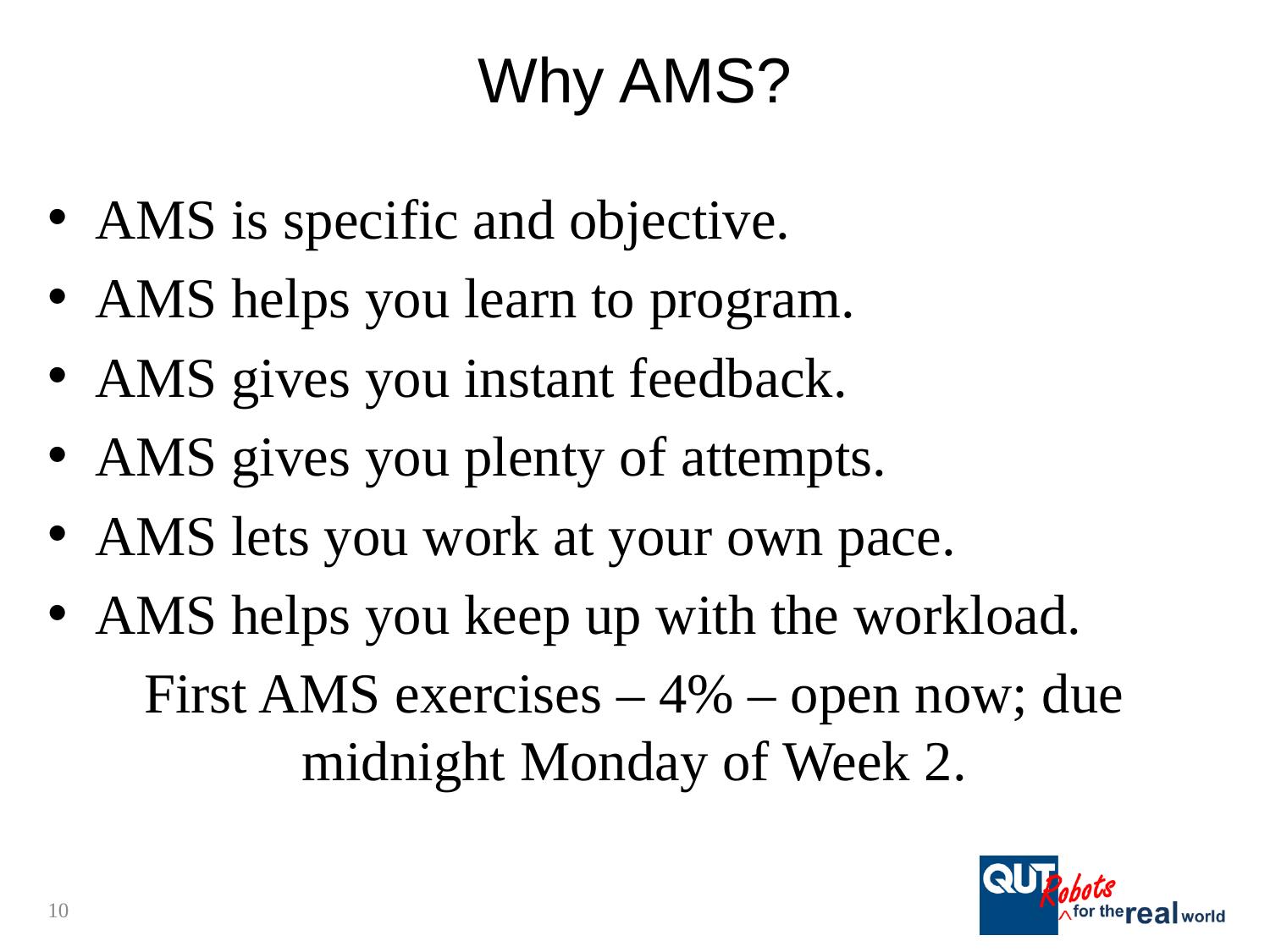

# Why AMS?
AMS is specific and objective.
AMS helps you learn to program.
AMS gives you instant feedback.
AMS gives you plenty of attempts.
AMS lets you work at your own pace.
AMS helps you keep up with the workload.
First AMS exercises – 4% – open now; due midnight Monday of Week 2.
10